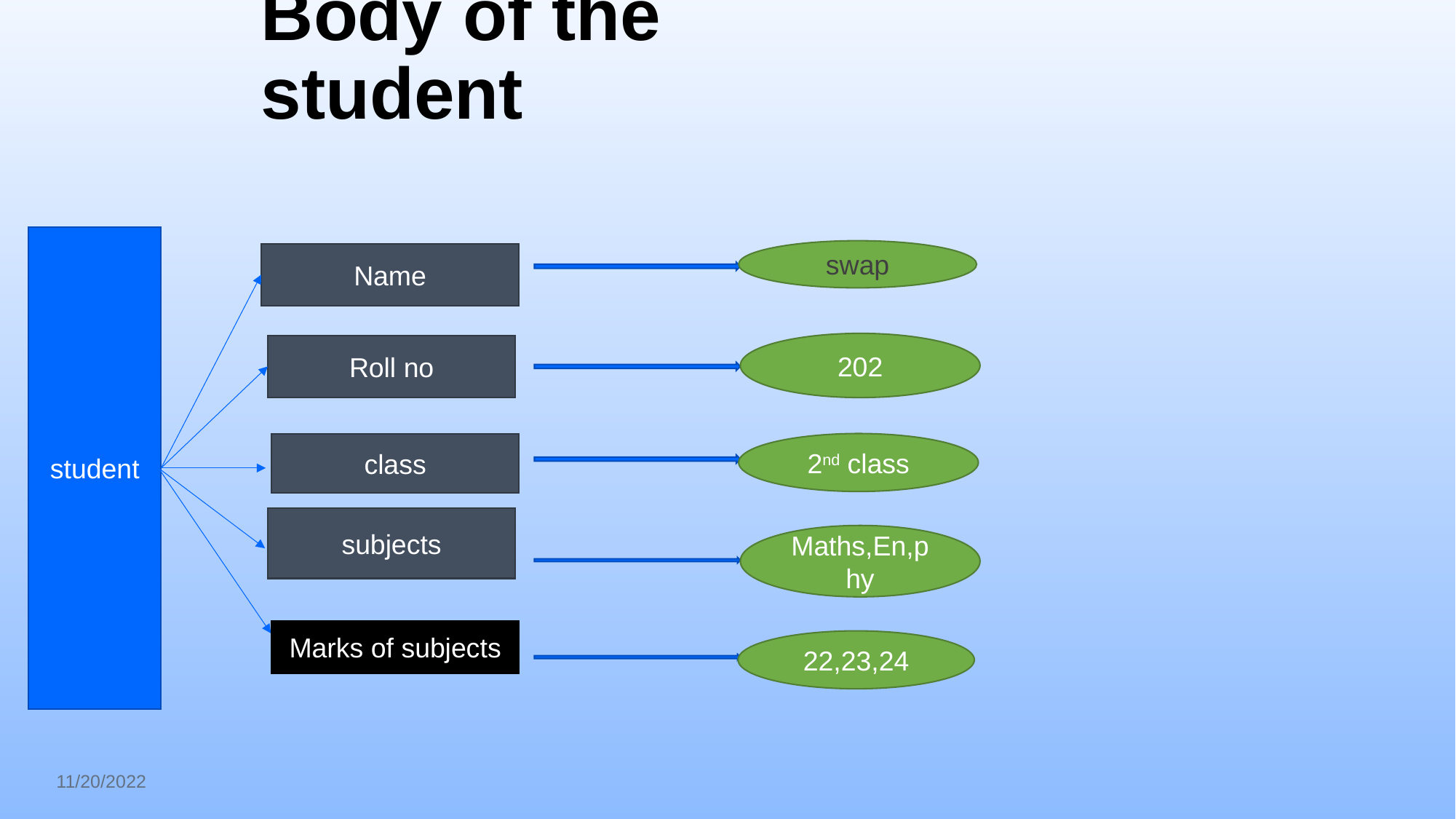

# Body of the student
student
swap
Name

202
Roll no

2nd class
class

subjects
Maths,En,phy

Marks of subjects
22,23,24

11/20/2022
PRESENTATION TITLE
5